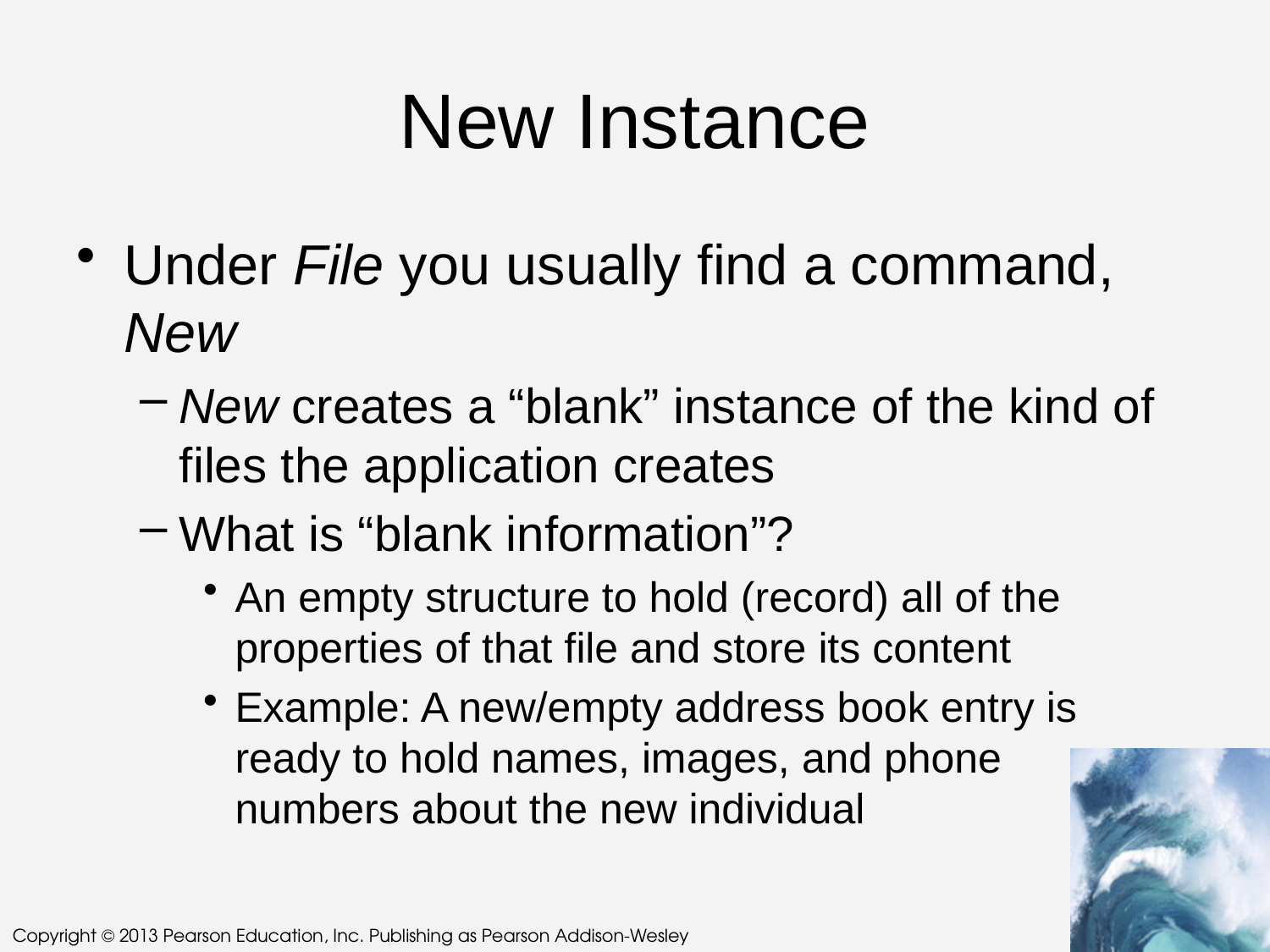

# New Instance
Under File you usually find a command, New
New creates a “blank” instance of the kind of files the application creates
What is “blank information”?
An empty structure to hold (record) all of the properties of that file and store its content
Example: A new/empty address book entry is ready to hold names, images, and phone
numbers about the new individual